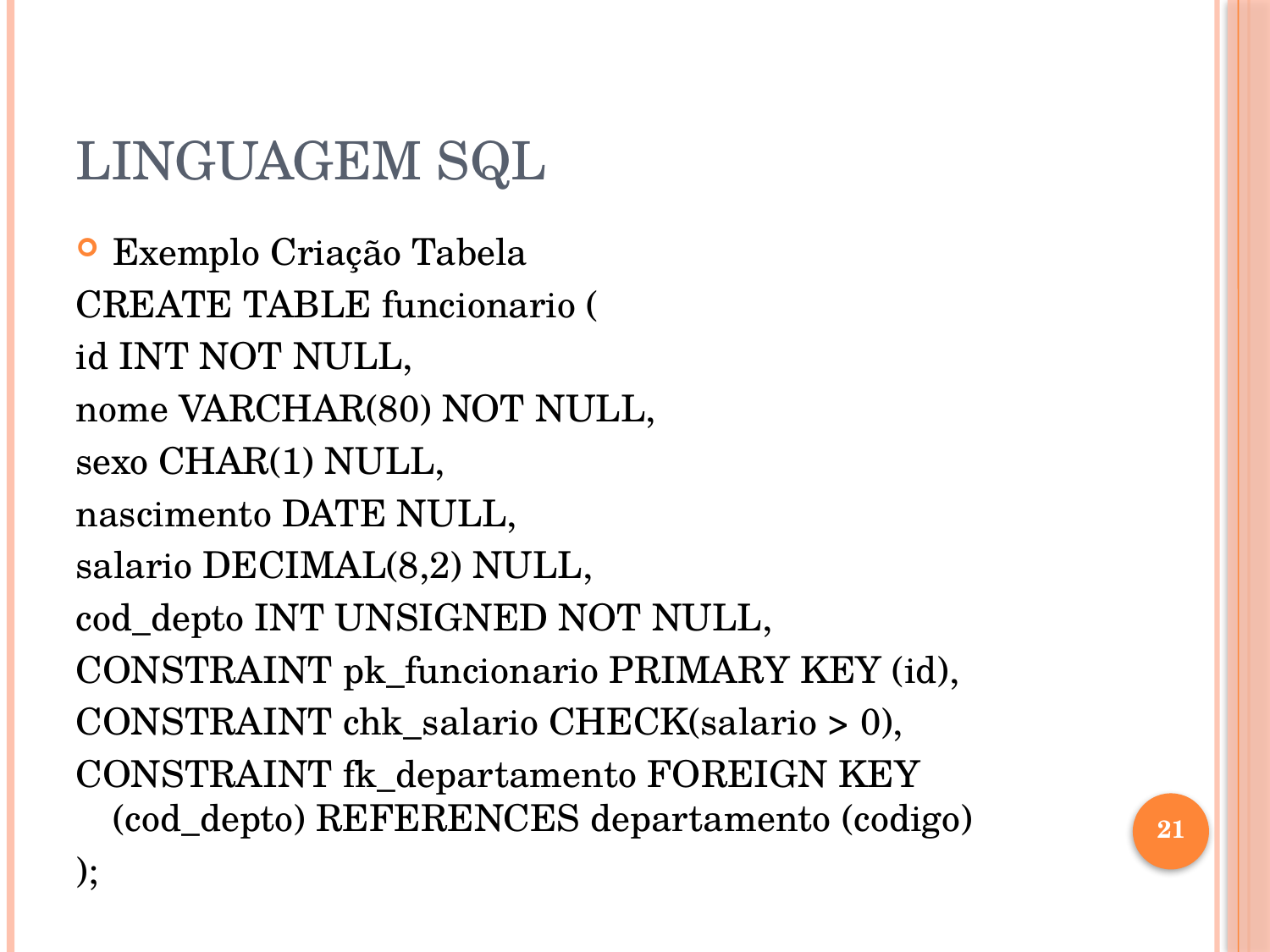

# Linguagem SQL
Exemplo Criação Tabela
CREATE TABLE funcionario (
id INT NOT NULL,
nome VARCHAR(80) NOT NULL,
sexo CHAR(1) NULL,
nascimento DATE NULL,
salario DECIMAL(8,2) NULL,
cod_depto INT UNSIGNED NOT NULL,
CONSTRAINT pk_funcionario PRIMARY KEY (id),
CONSTRAINT chk_salario CHECK(salario > 0),
CONSTRAINT fk_departamento FOREIGN KEY (cod_depto) REFERENCES departamento (codigo)
);
21